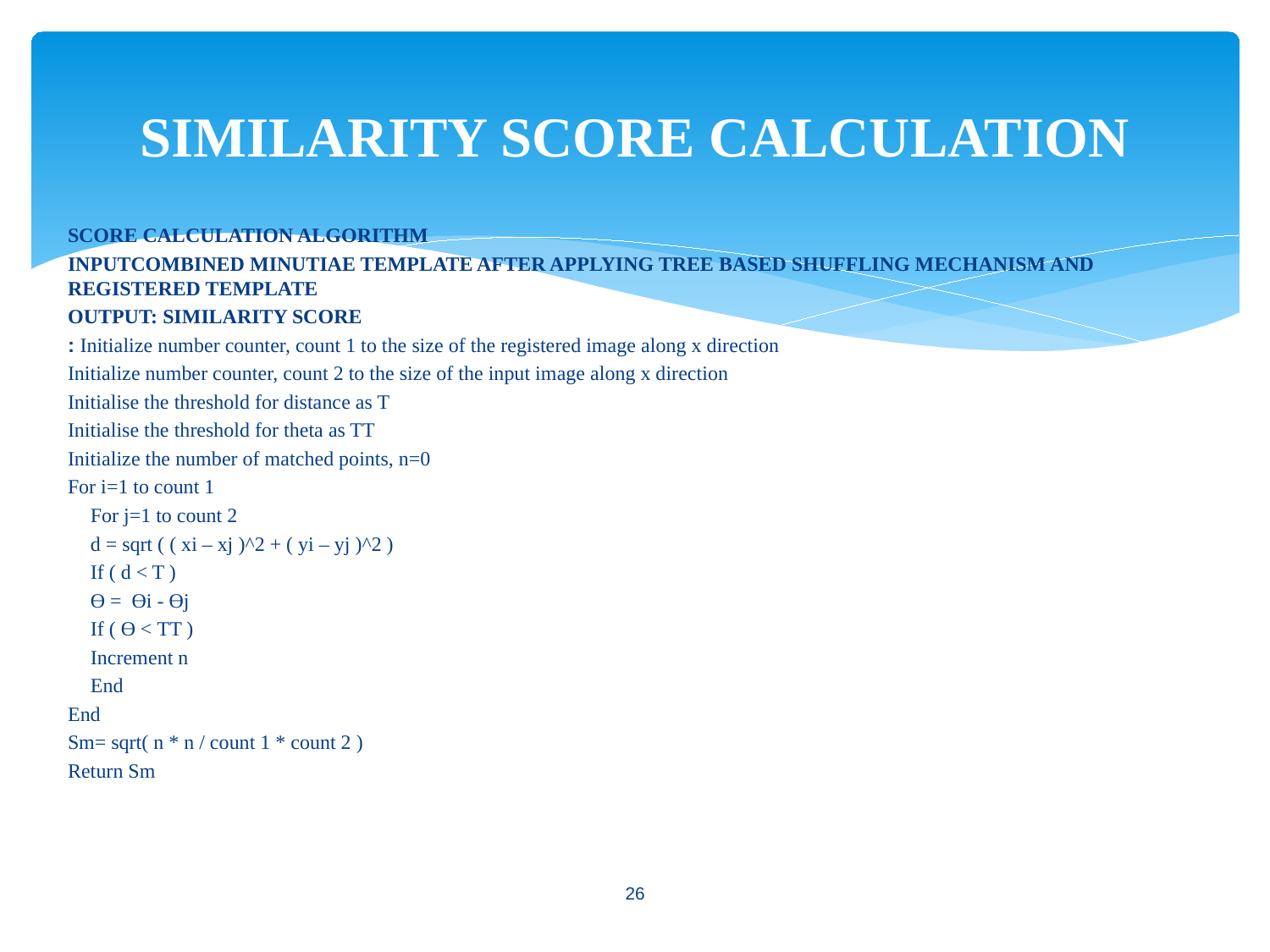

# SIMILARITY SCORE CALCULATION
SCORE CALCULATION ALGORITHM
INPUTCOMBINED MINUTIAE TEMPLATE AFTER APPLYING TREE BASED SHUFFLING MECHANISM AND REGISTERED TEMPLATE
OUTPUT: SIMILARITY SCORE
: Initialize number counter, count 1 to the size of the registered image along x direction
Initialize number counter, count 2 to the size of the input image along x direction
Initialise the threshold for distance as T
Initialise the threshold for theta as TT
Initialize the number of matched points, n=0
For i=1 to count 1
	For j=1 to count 2
		d = sqrt ( ( xi – xj )^2 + ( yi – yj )^2 )
		If ( d < T )
		ϴ =  ϴi - ϴj
		If ( ϴ < TT )
		Increment n
	End
End
Sm= sqrt( n * n / count 1 * count 2 )
Return Sm

26